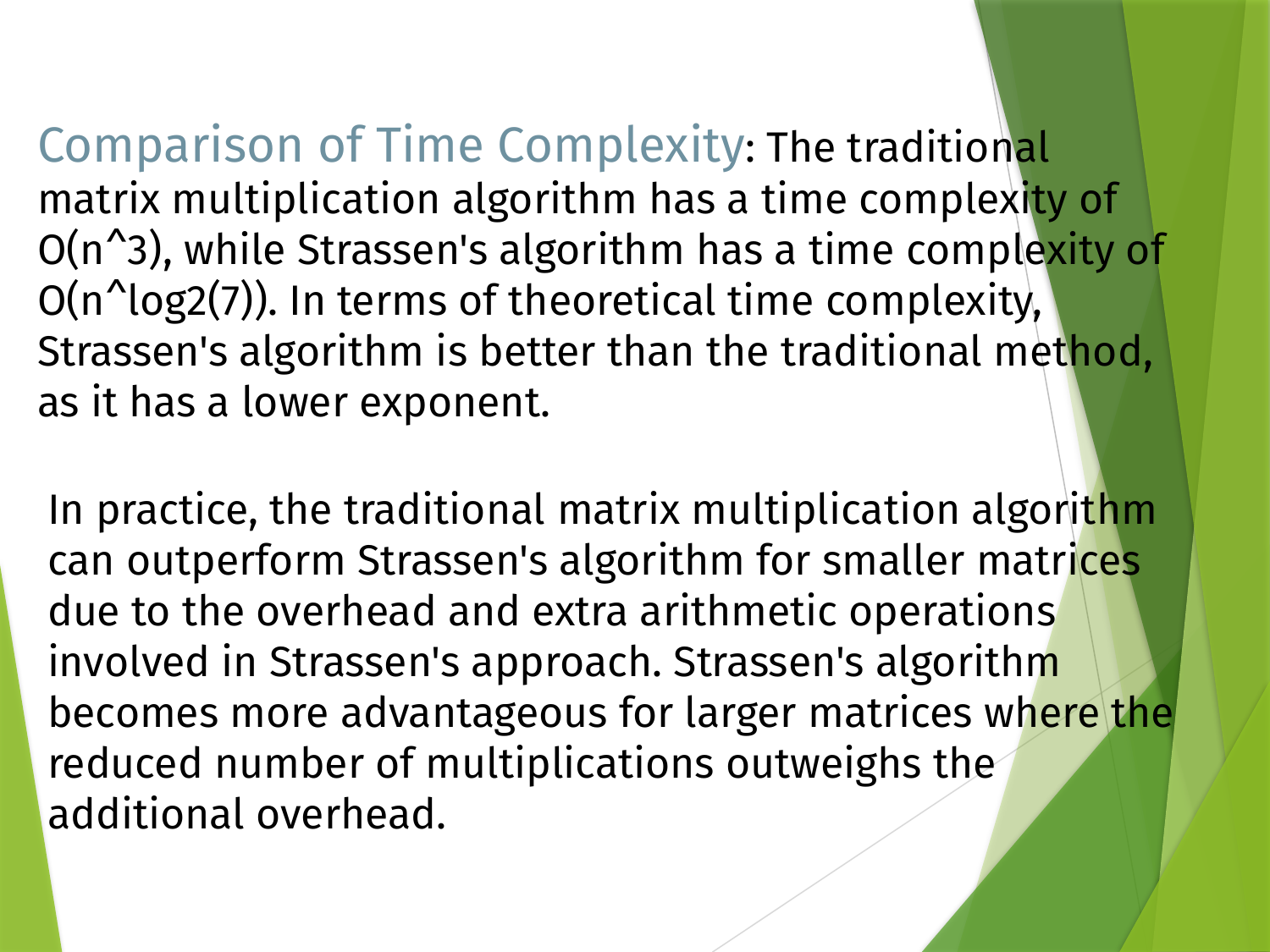

Comparison of Time Complexity: The traditional matrix multiplication algorithm has a time complexity of O(n^3), while Strassen's algorithm has a time complexity of O(n^log2(7)). In terms of theoretical time complexity, Strassen's algorithm is better than the traditional method, as it has a lower exponent.
In practice, the traditional matrix multiplication algorithm can outperform Strassen's algorithm for smaller matrices due to the overhead and extra arithmetic operations involved in Strassen's approach. Strassen's algorithm becomes more advantageous for larger matrices where the reduced number of multiplications outweighs the additional overhead.